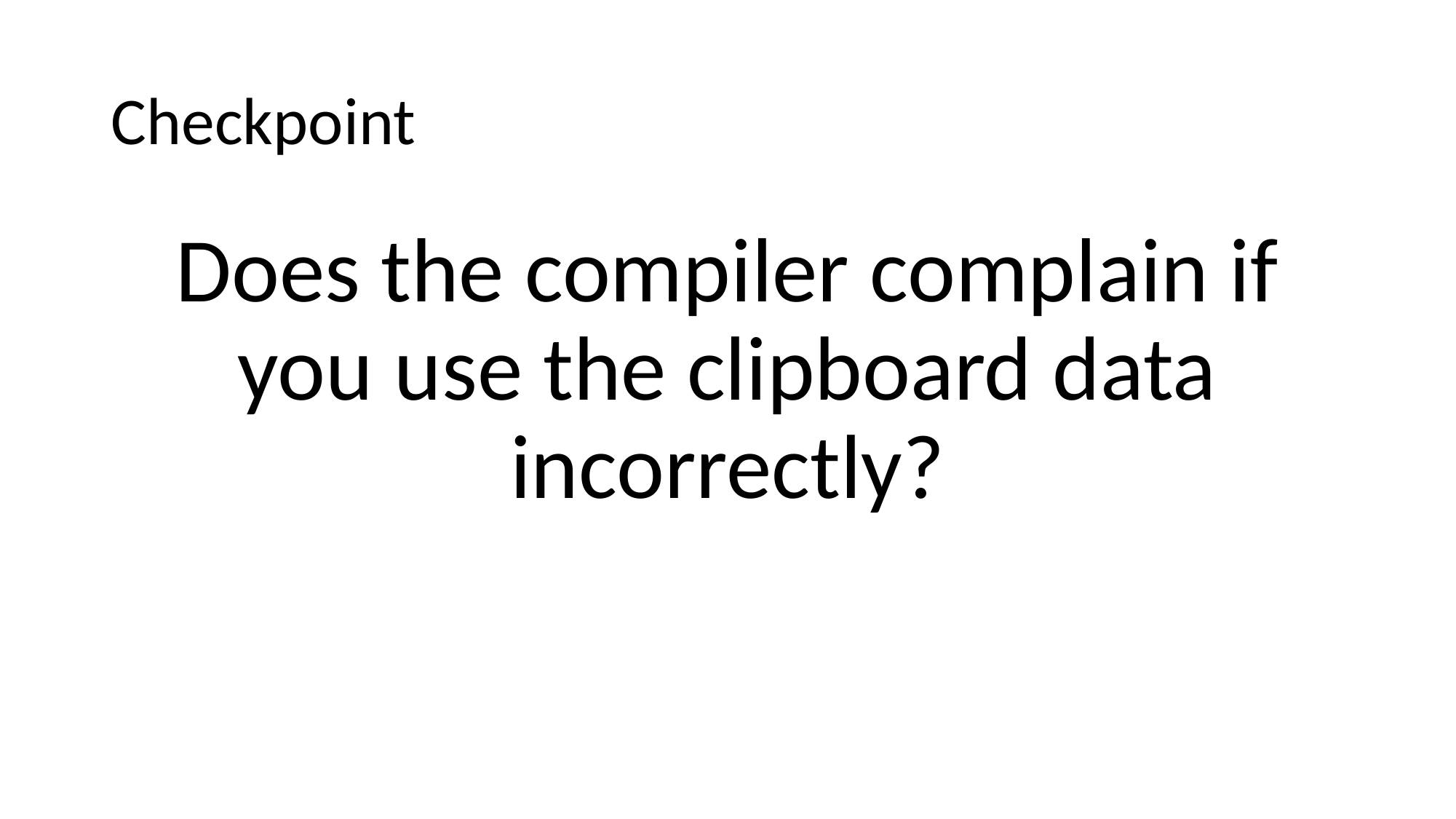

# Checkpoint
Does the compiler complain if you use the clipboard data incorrectly?